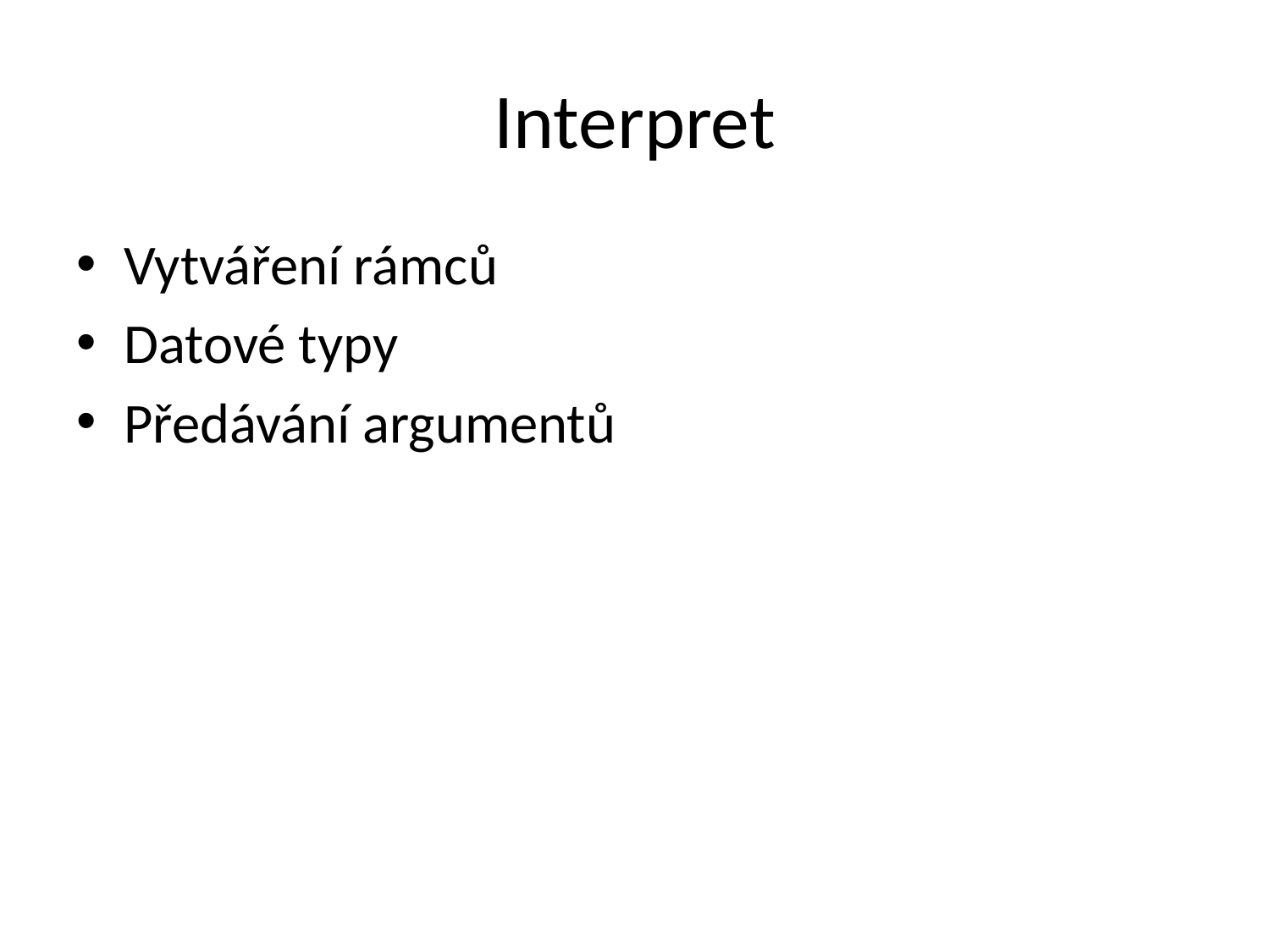

# Interpret
Vytváření rámců
Datové typy
Předávání argumentů